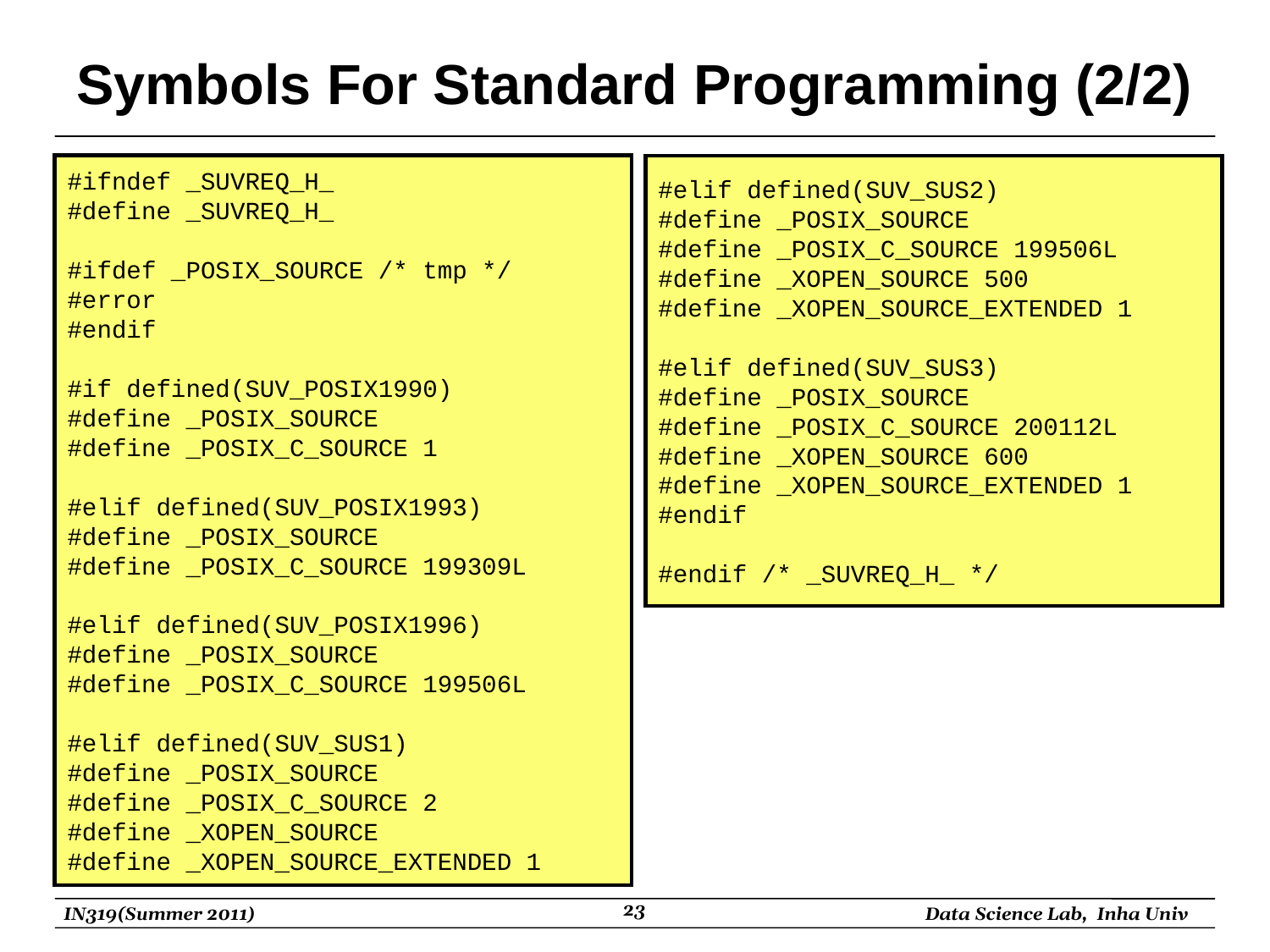

# Symbols For Standard Programming (2/2)
#ifndef _SUVREQ_H_
#define _SUVREQ_H_

#ifdef _POSIX_SOURCE /* tmp */
#error
#endif

#if defined(SUV_POSIX1990)
#define _POSIX_SOURCE
#define _POSIX_C_SOURCE 1

#elif defined(SUV_POSIX1993)
#define _POSIX_SOURCE
#define _POSIX_C_SOURCE 199309L

#elif defined(SUV_POSIX1996)
#define _POSIX_SOURCE
#define _POSIX_C_SOURCE 199506L

#elif defined(SUV_SUS1)
#define _POSIX_SOURCE
#define _POSIX_C_SOURCE 2
#define _XOPEN_SOURCE
#define _XOPEN_SOURCE_EXTENDED 1
#elif defined(SUV_SUS2)
#define _POSIX_SOURCE
#define _POSIX_C_SOURCE 199506L
#define _XOPEN_SOURCE 500
#define _XOPEN_SOURCE_EXTENDED 1

#elif defined(SUV_SUS3)
#define _POSIX_SOURCE
#define _POSIX_C_SOURCE 200112L
#define _XOPEN_SOURCE 600
#define _XOPEN_SOURCE_EXTENDED 1
#endif

#endif /* _SUVREQ_H_ */
23